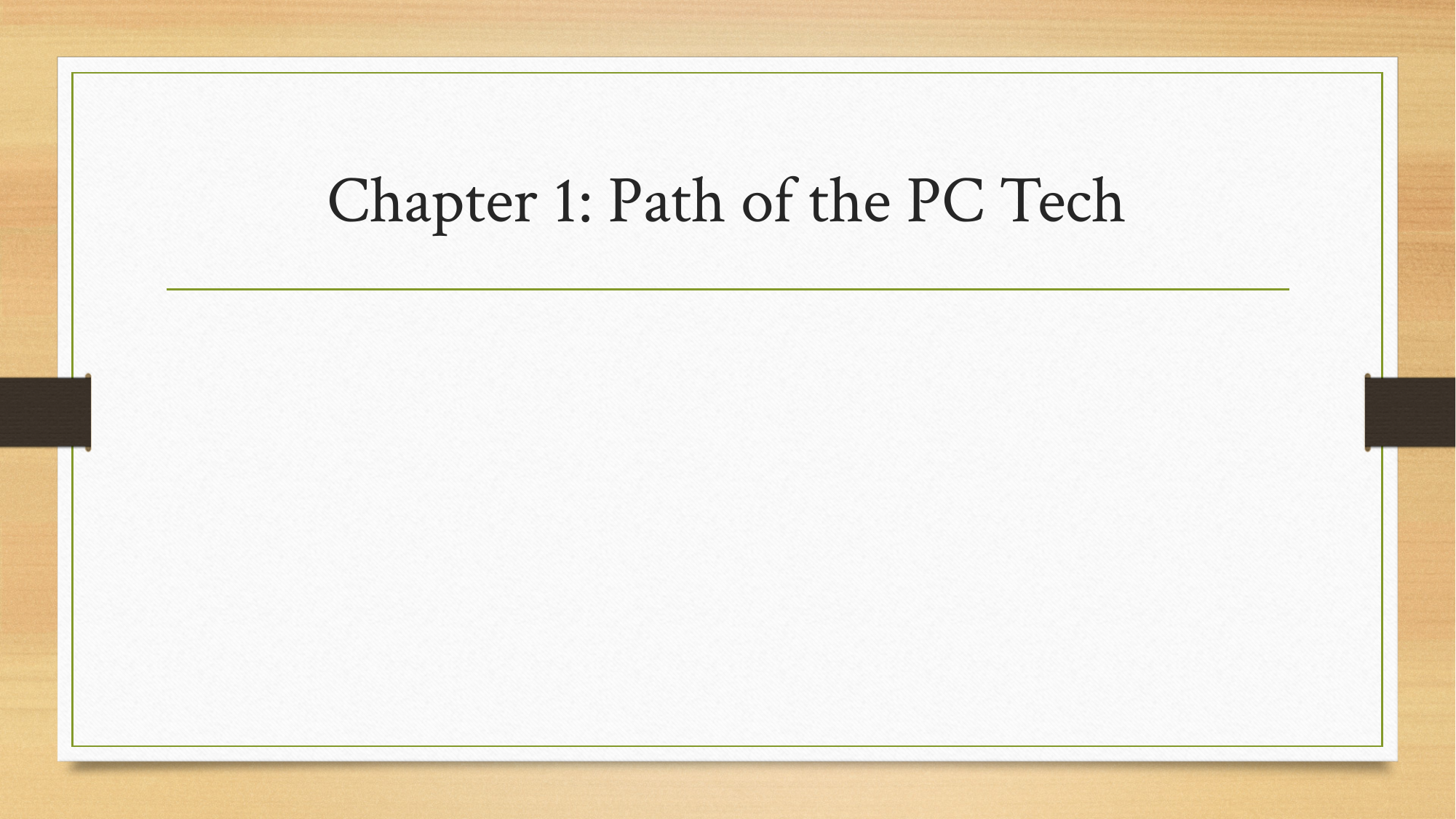

# Chapter 1: Path of the PC Tech